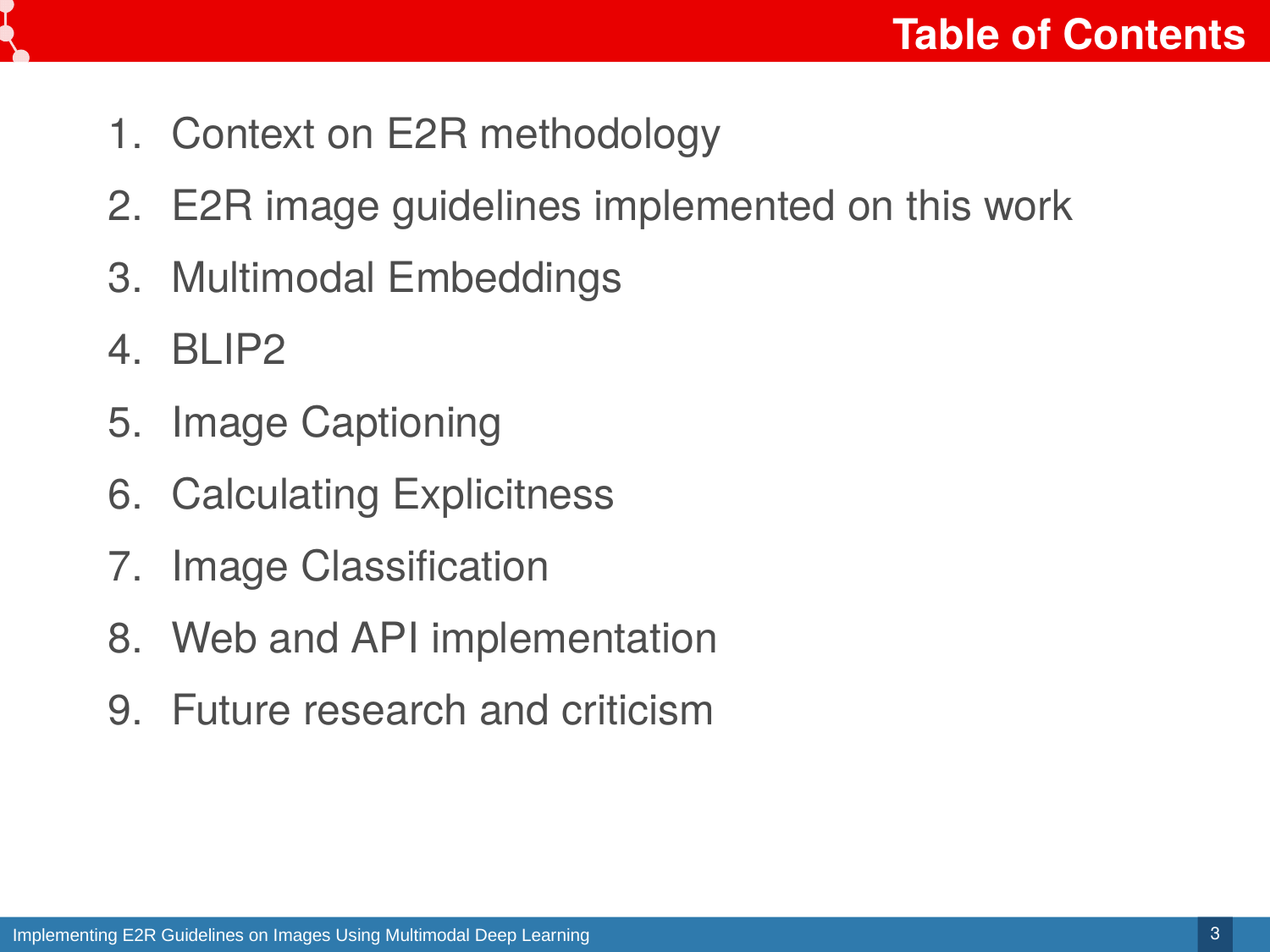

# Table of Contents
Context on E2R methodology
E2R image guidelines implemented on this work
Multimodal Embeddings
BLIP2
Image Captioning
Calculating Explicitness
Image Classification
Web and API implementation
Future research and criticism

3